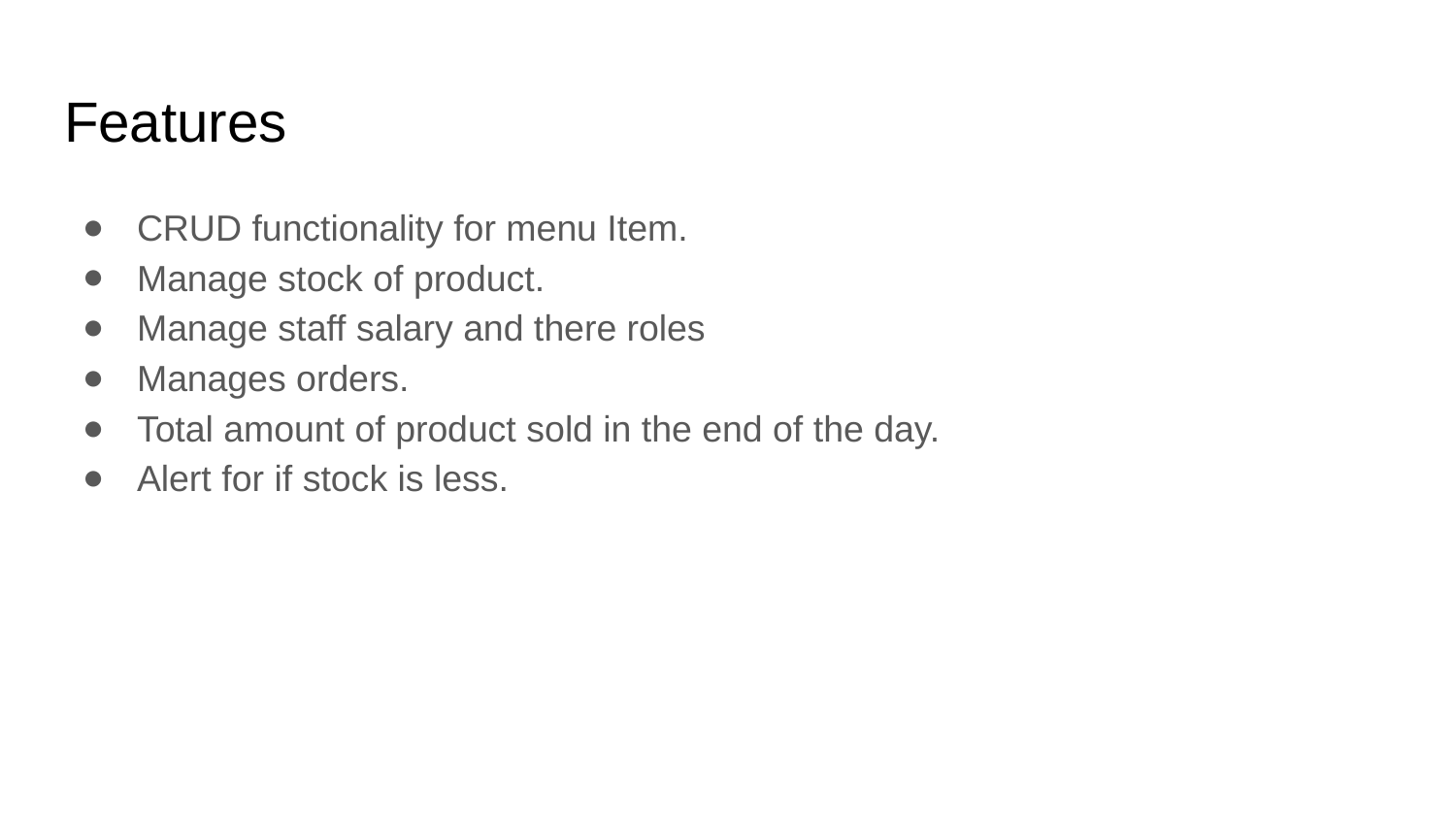

# Features
CRUD functionality for menu Item.
Manage stock of product.
Manage staff salary and there roles
Manages orders.
Total amount of product sold in the end of the day.
Alert for if stock is less.